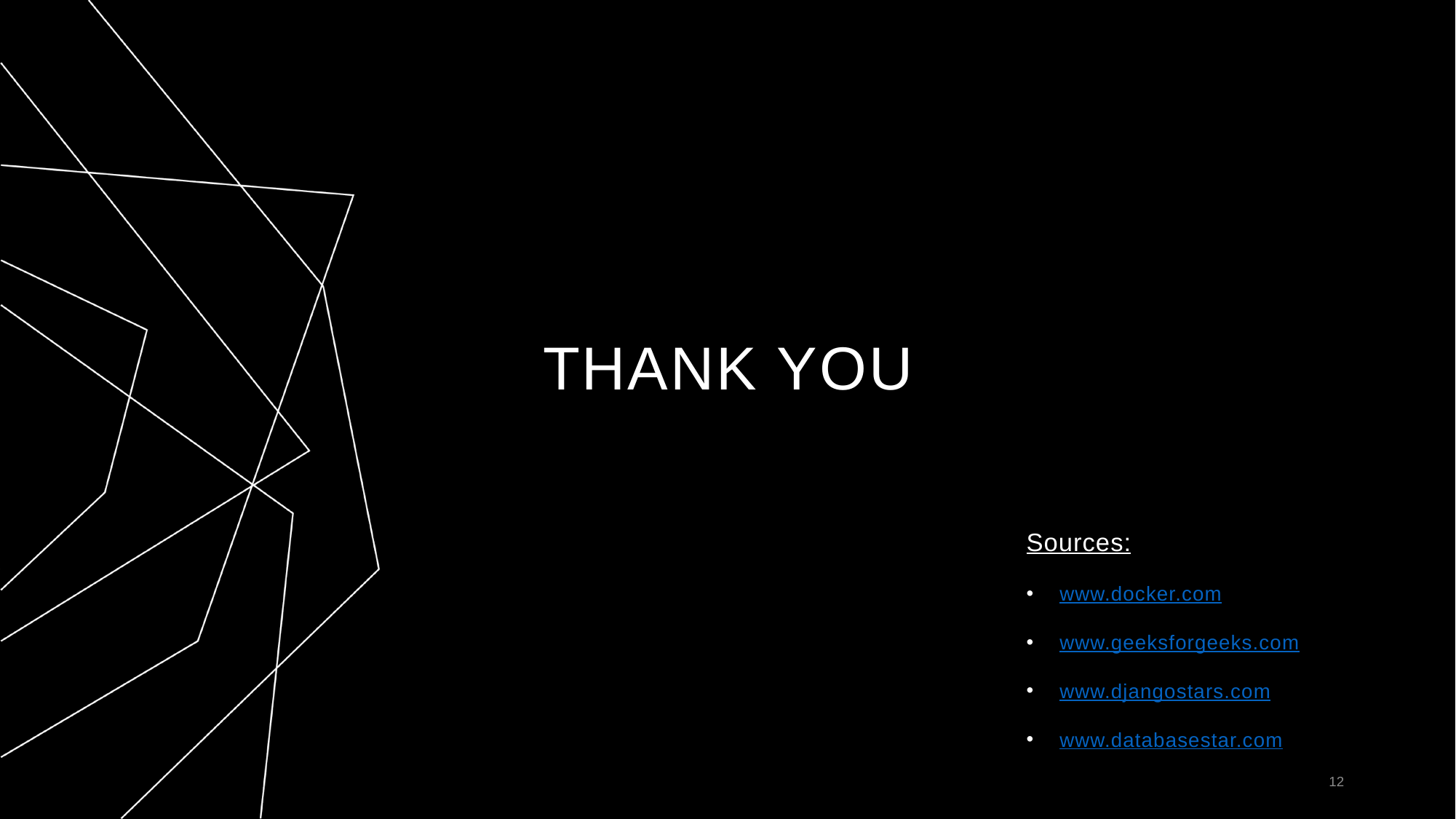

# THANK YOU
Sources:
www.docker.com
www.geeksforgeeks.com
www.djangostars.com
www.databasestar.com

12